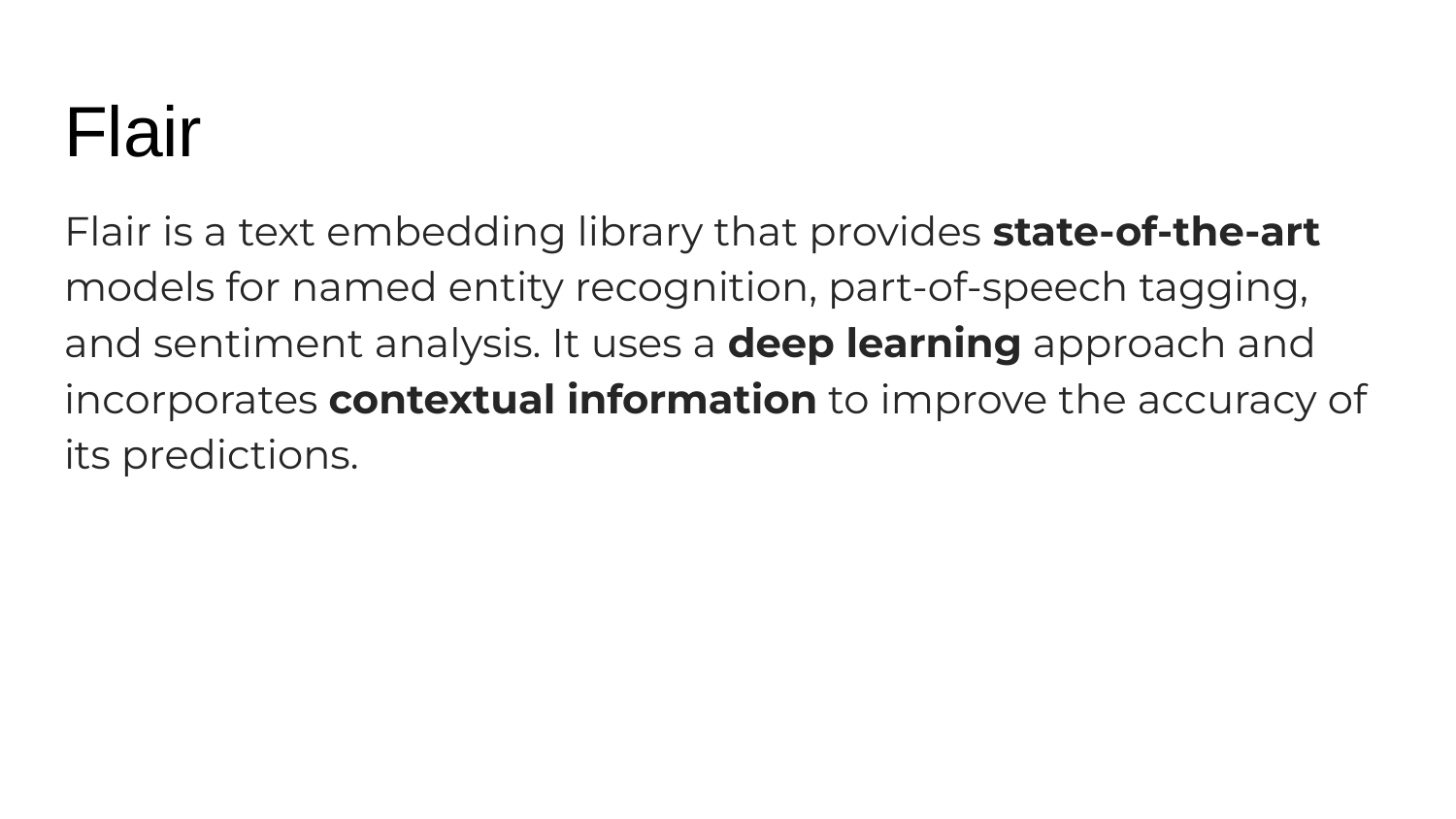

# Flair
Flair is a text embedding library that provides state-of-the-art models for named entity recognition, part-of-speech tagging, and sentiment analysis. It uses a deep learning approach and incorporates contextual information to improve the accuracy of its predictions.